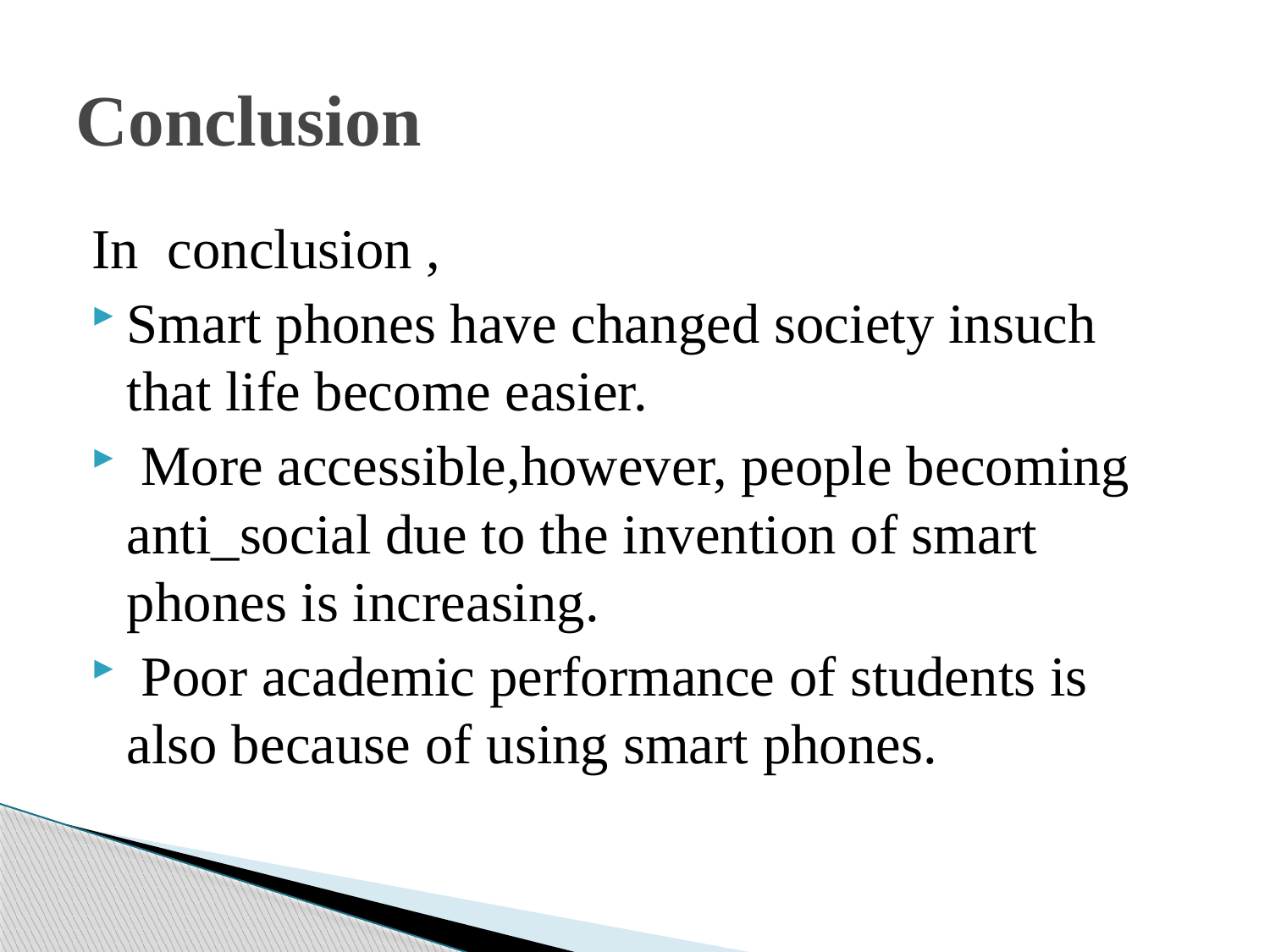

# Conclusion
In  conclusion ,
Smart phones have changed society insuch that life become easier.
 More accessible,however, people becoming anti_social due to the invention of smart phones is increasing.
 Poor academic performance of students is also because of using smart phones.